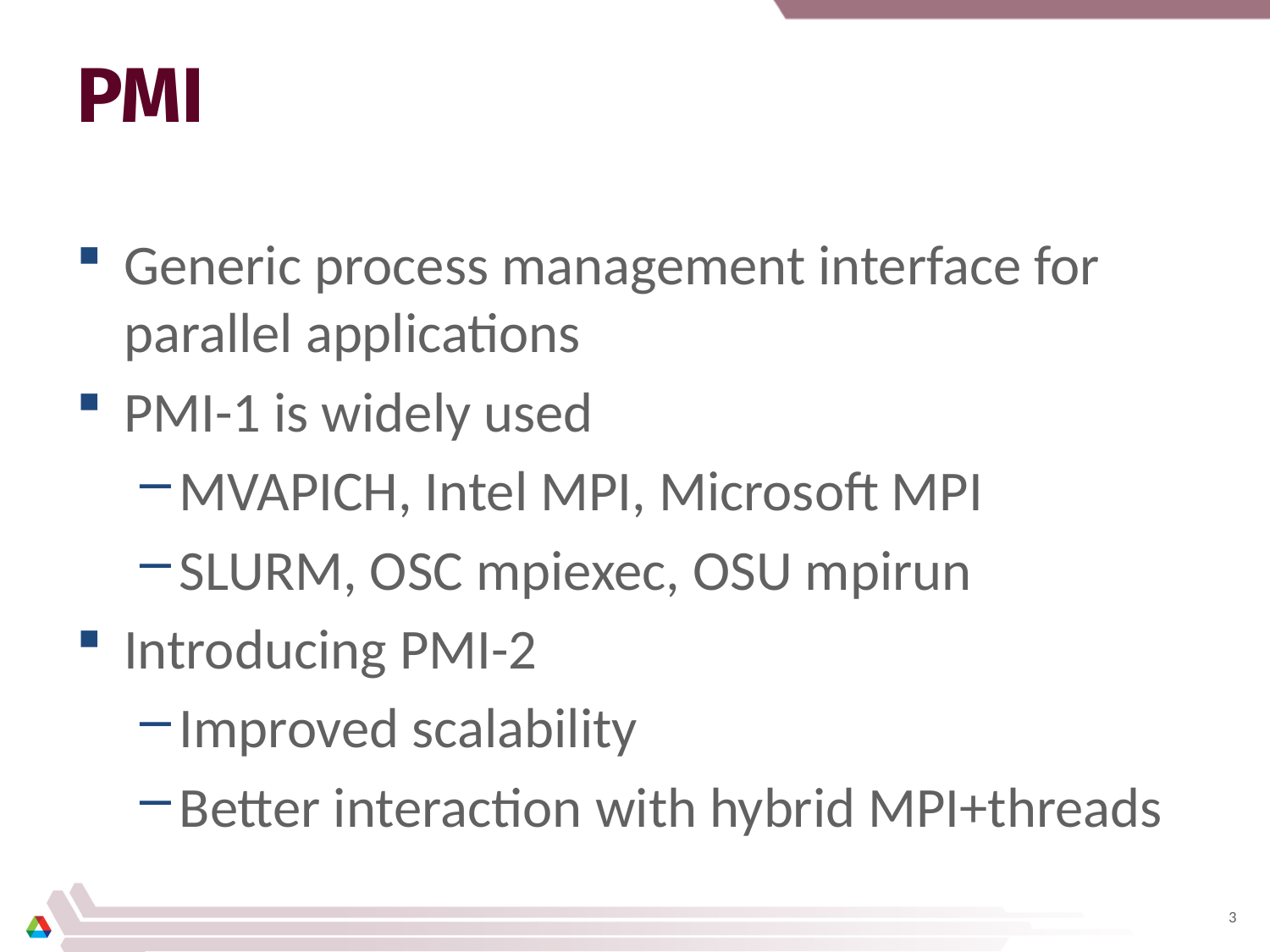

# PMI
Generic process management interface for parallel applications
PMI-1 is widely used
MVAPICH, Intel MPI, Microsoft MPI
SLURM, OSC mpiexec, OSU mpirun
Introducing PMI-2
Improved scalability
Better interaction with hybrid MPI+threads
3